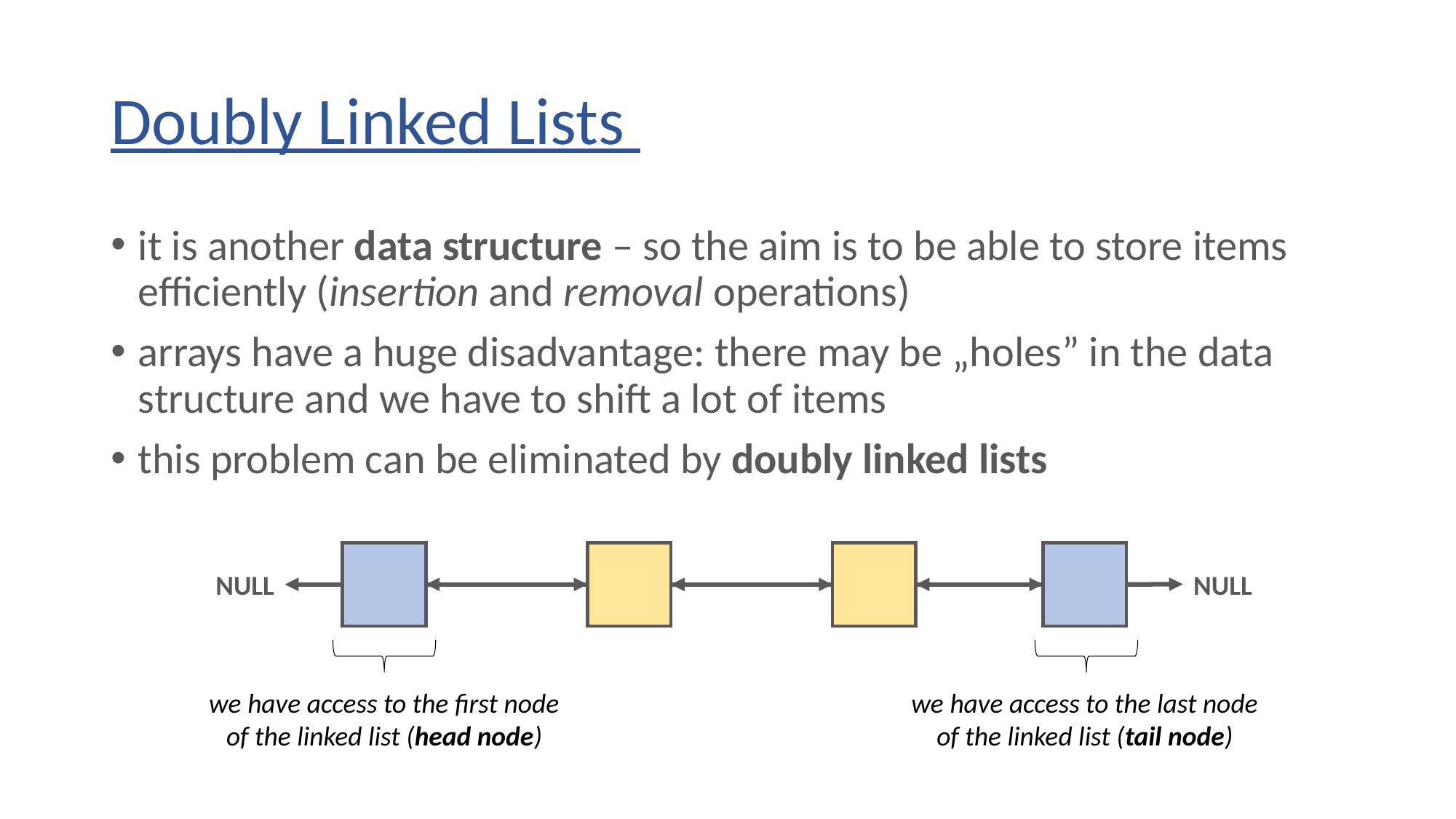

# Doubly Linked Lists
it is another data structure – so the aim is to be able to store items efficiently (insertion and removal operations)
arrays have a huge disadvantage: there may be „holes” in the data structure and we have to shift a lot of items
this problem can be eliminated by doubly linked lists

NULL
NULL

we have access to the last node
of the linked list (tail node)
we have access to the first node
of the linked list (head node)